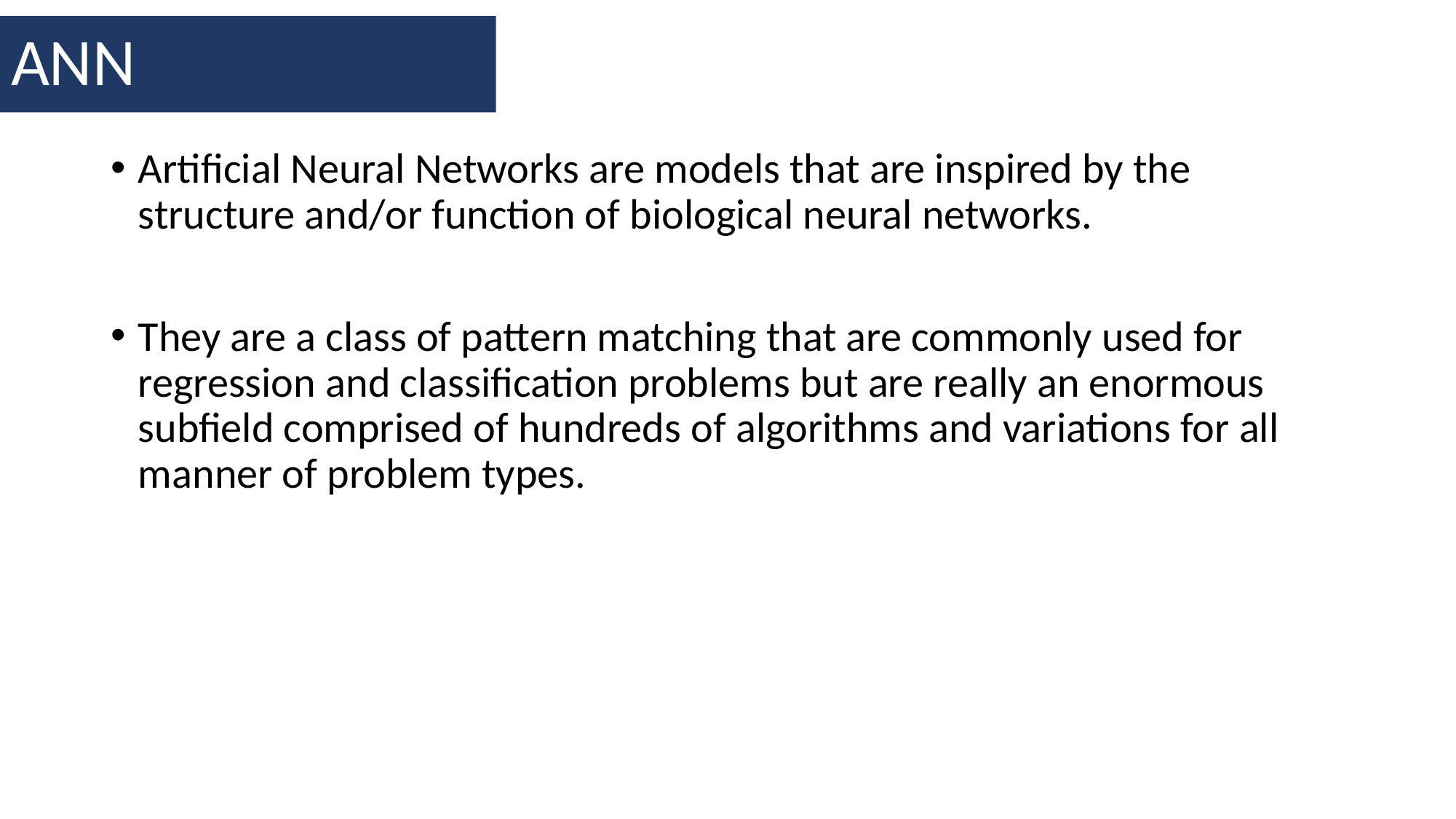

ANN
Artificial Neural Networks are models that are inspired by the structure and/or function of biological neural networks.

They are a class of pattern matching that are commonly used for regression and classification problems but are really an enormous subfield comprised of hundreds of algorithms and variations for all manner of problem types.